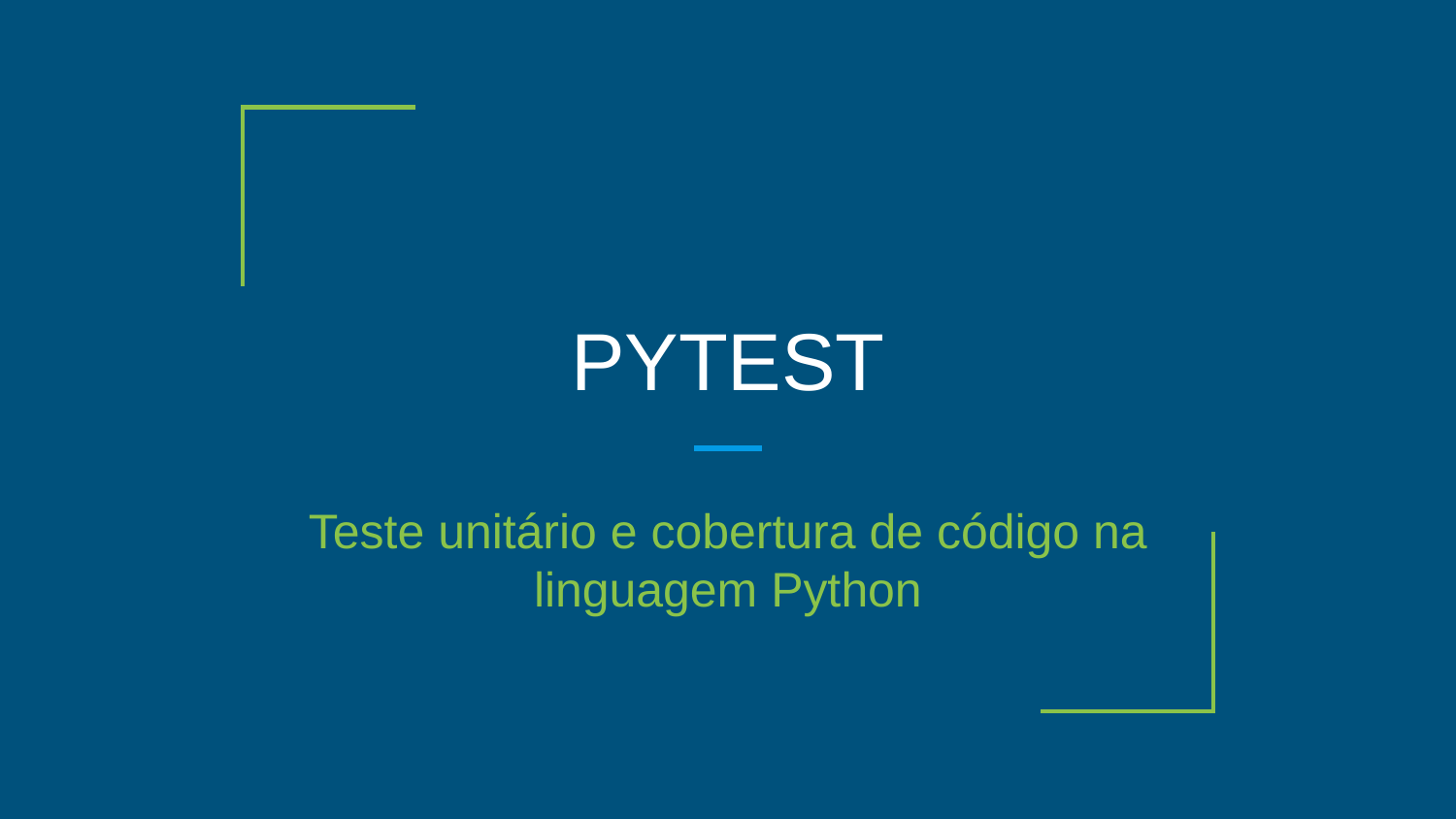

# PYTEST
Teste unitário e cobertura de código na linguagem Python